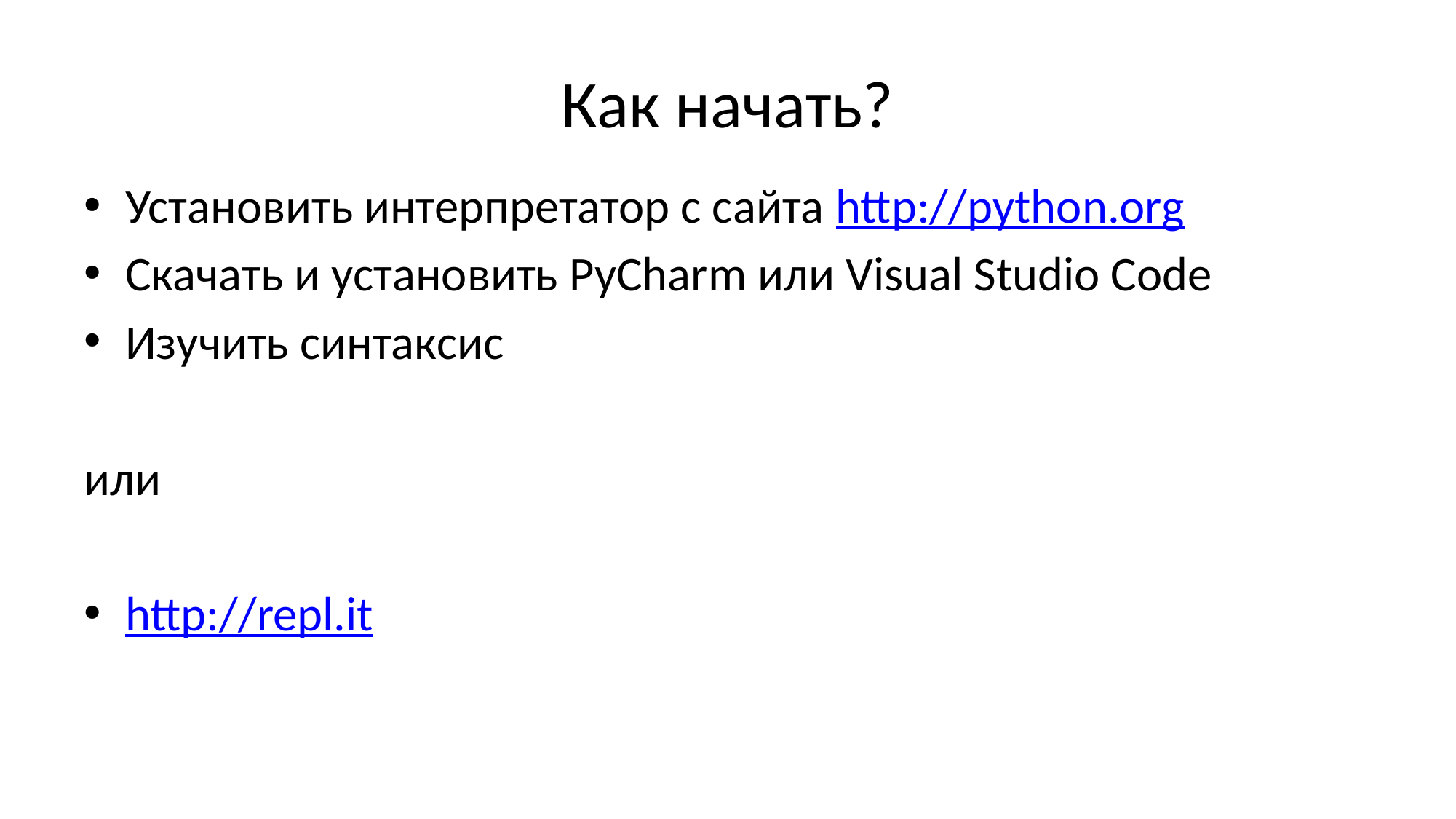

# Как начать?
Установить интерпретатор с сайта http://python.org
Скачать и установить PyCharm или Visual Studio Code
Изучить синтаксис

или

http://repl.it